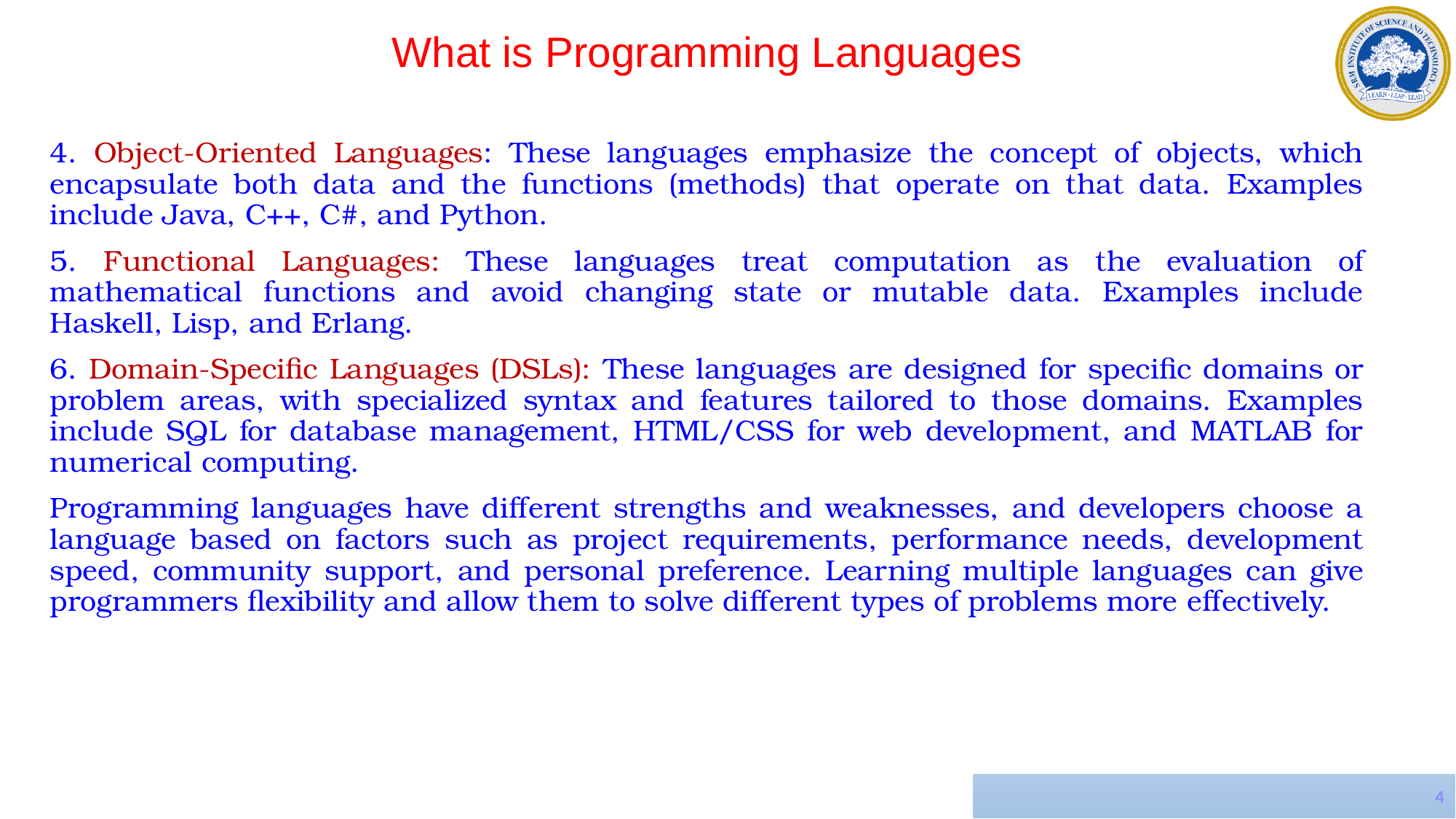

What is Programming Languages

4. Object-Oriented Languages: These languages emphasize the concept of objects, which encapsulate both data and the functions (methods) that operate on that data. Examples include Java, C++, C#, and Python.
5. Functional Languages: These languages treat computation as the evaluation of mathematical functions and avoid changing state or mutable data. Examples include Haskell, Lisp, and Erlang.
6. Domain-Specific Languages (DSLs): These languages are designed for specific domains or problem areas, with specialized syntax and features tailored to those domains. Examples include SQL for database management, HTML/CSS for web development, and MATLAB for numerical computing.
Programming languages have different strengths and weaknesses, and developers choose a language based on factors such as project requirements, performance needs, development speed, community support, and personal preference. Learning multiple languages can give programmers flexibility and allow them to solve different types of problems more effectively.

4